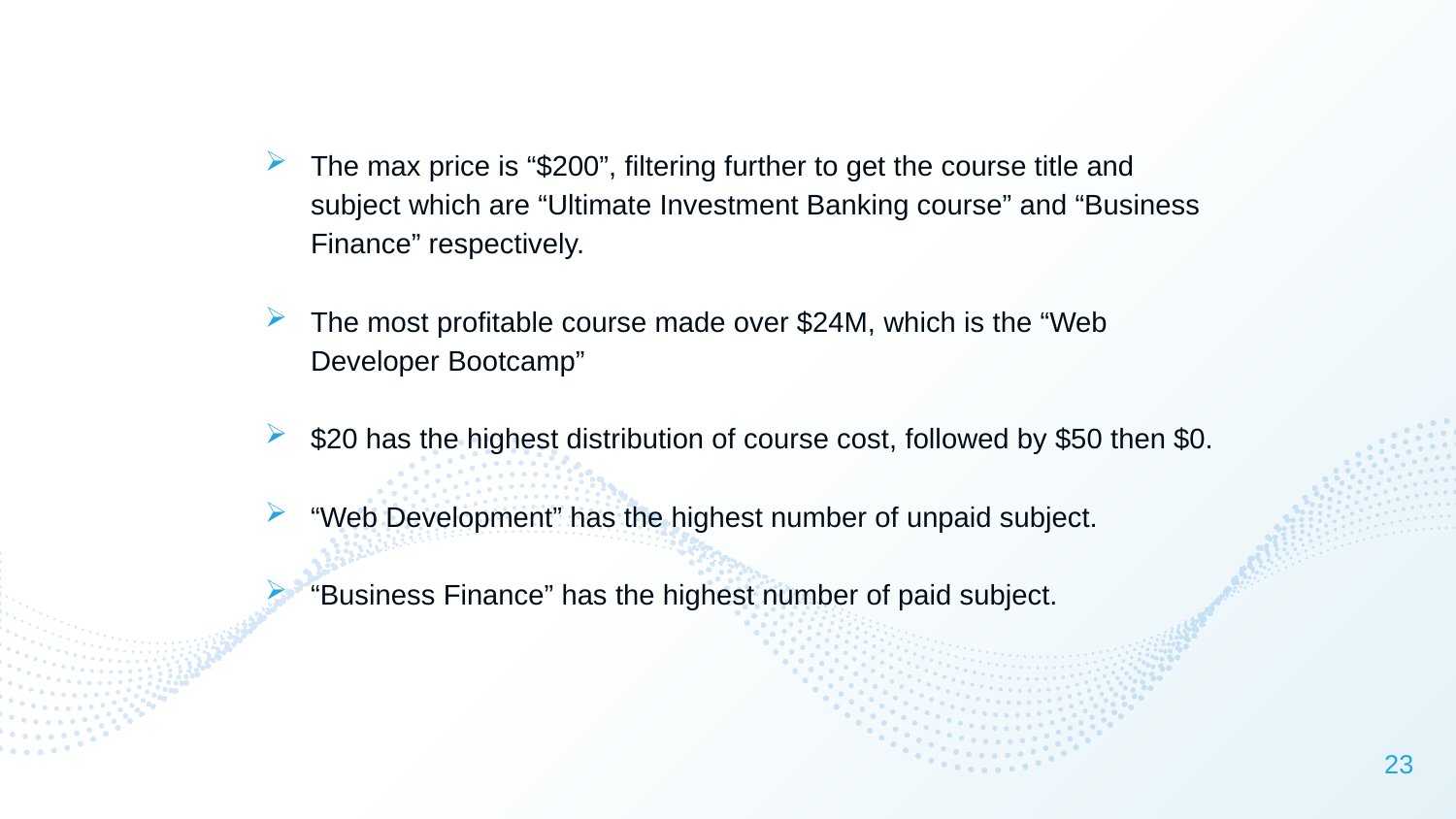

The max price is “$200”, filtering further to get the course title and subject which are “Ultimate Investment Banking course” and “Business Finance” respectively.

The most profitable course made over $24M, which is the “Web Developer Bootcamp”

$20 has the highest distribution of course cost, followed by $50 then $0.

“Web Development” has the highest number of unpaid subject.

“Business Finance” has the highest number of paid subject.
23